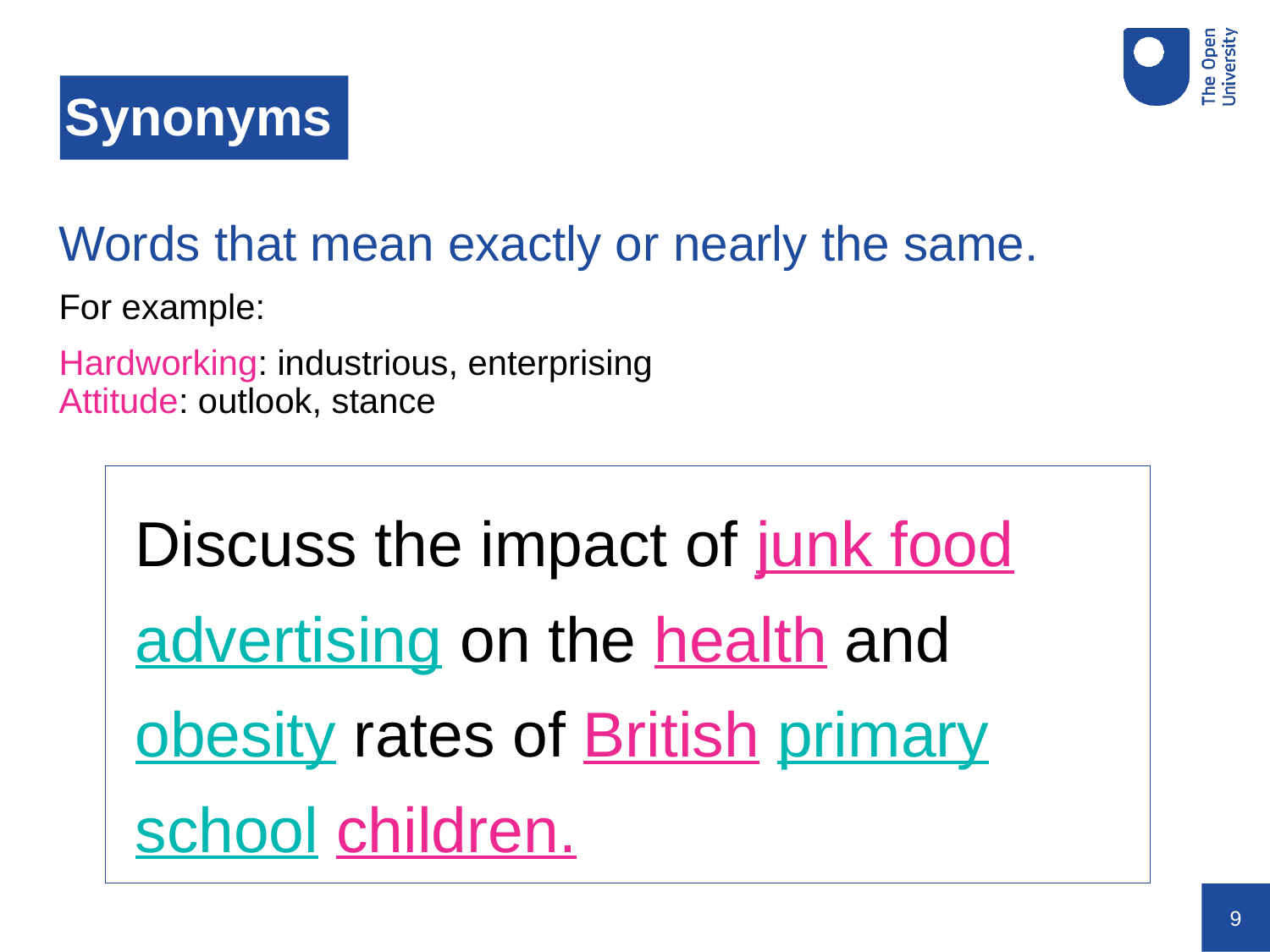

# Synonyms
Words that mean exactly or nearly the same.
For example:
Hardworking: industrious, enterprising
Attitude: outlook, stance

Discuss the impact of junk food advertising on the health and obesity rates of British primary school children.